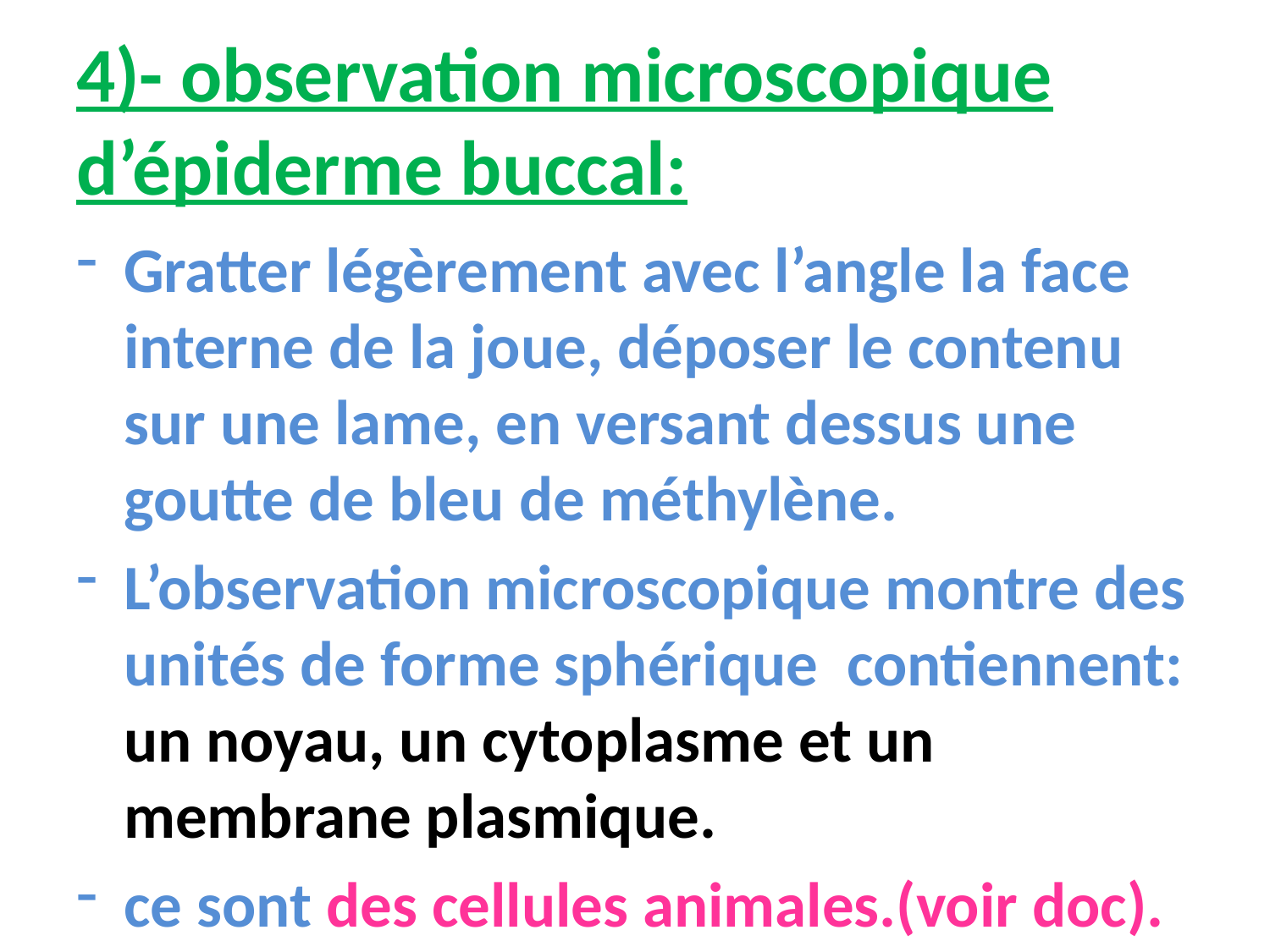

# 4)- observation microscopique d’épiderme buccal:
Gratter légèrement avec l’angle la face interne de la joue, déposer le contenu sur une lame, en versant dessus une goutte de bleu de méthylène.
L’observation microscopique montre des unités de forme sphérique  contiennent: un noyau, un cytoplasme et un membrane plasmique.
ce sont des cellules animales.(voir doc).